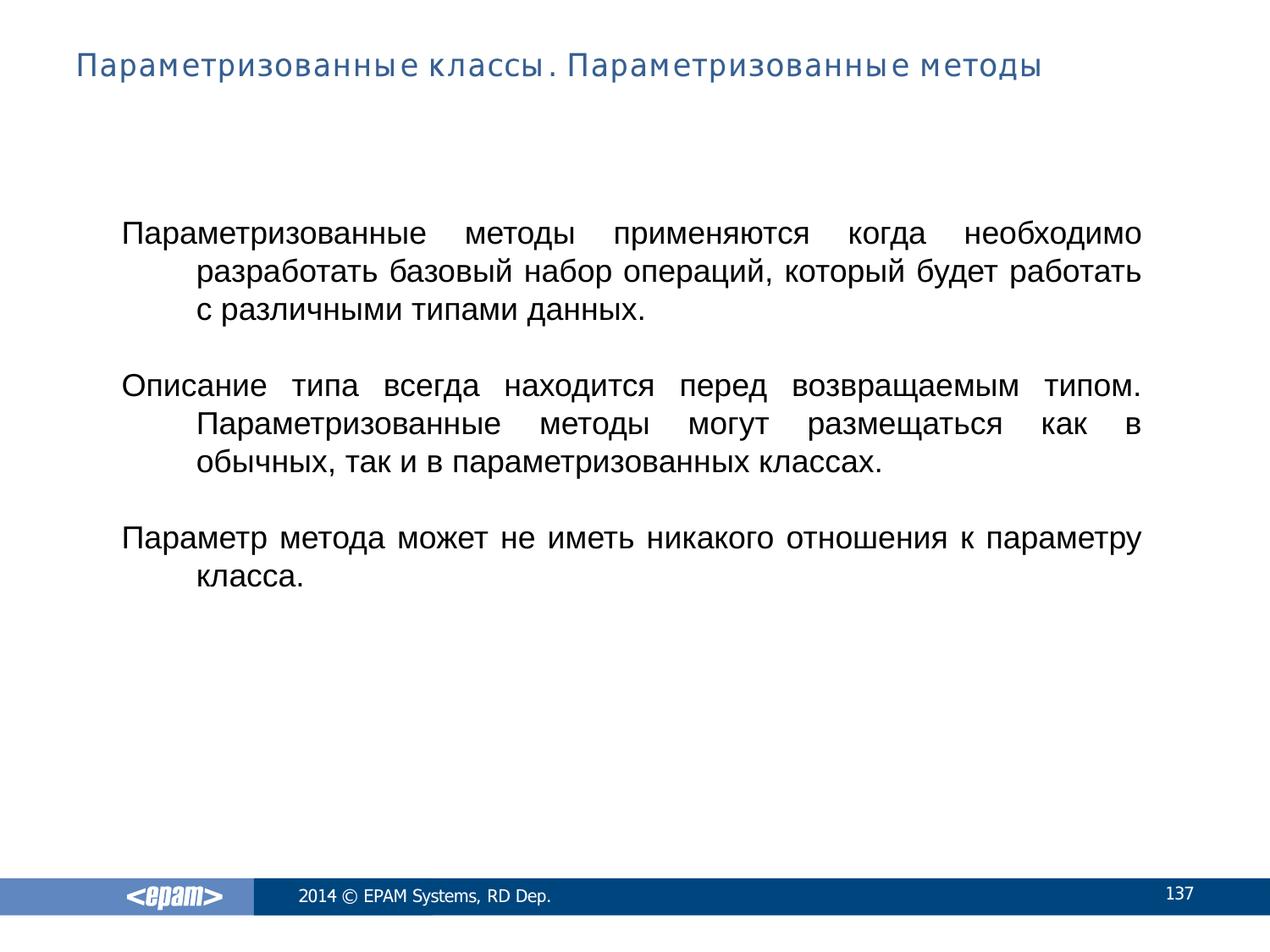

# Параметризованные классы. Параметризованные методы
Параметризованные методы применяются когда необходимо разработать базовый набор операций, который будет работать с различными типами данных.

Описание типа всегда находится перед возвращаемым типом. Параметризованные методы могут размещаться как в обычных, так и в параметризованных классах.

Параметр метода может не иметь никакого отношения к параметру класса.

137
2014 © EPAM Systems, RD Dep.